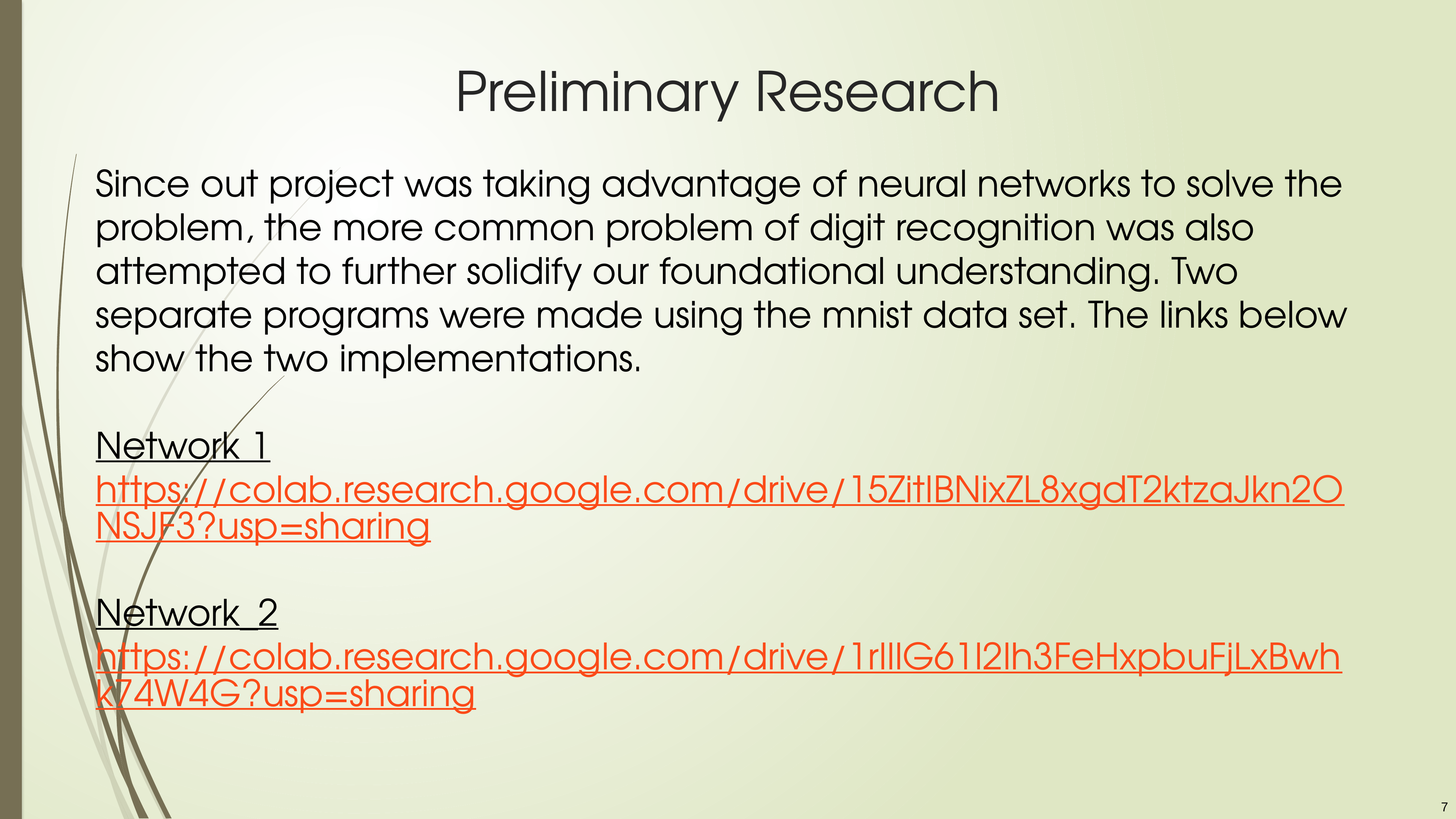

# Preliminary Research
Since out project was taking advantage of neural networks to solve the problem, the more common problem of digit recognition was also attempted to further solidify our foundational understanding. Two separate programs were made using the mnist data set. The links below show the two implementations.

Network 1
https://colab.research.google.com/drive/15ZitIBNixZL8xgdT2ktzaJkn2ONSJF3?usp=sharing

Network_2
https://colab.research.google.com/drive/1rIIlG61I2Ih3FeHxpbuFjLxBwhk74W4G?usp=sharing

7